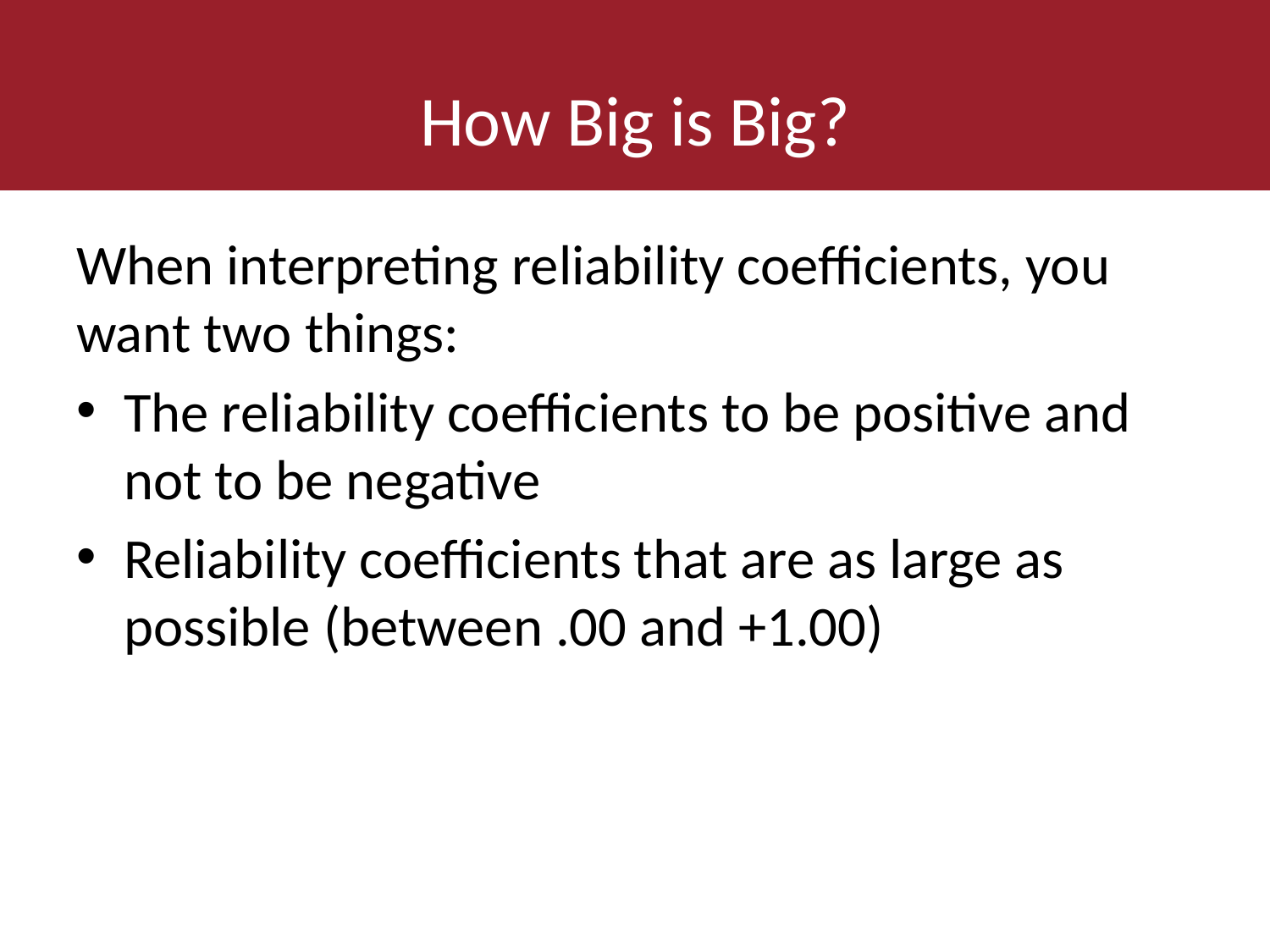

# How Big is Big?
When interpreting reliability coefficients, you want two things:
The reliability coefficients to be positive and not to be negative
Reliability coefficients that are as large as possible (between .00 and +1.00)